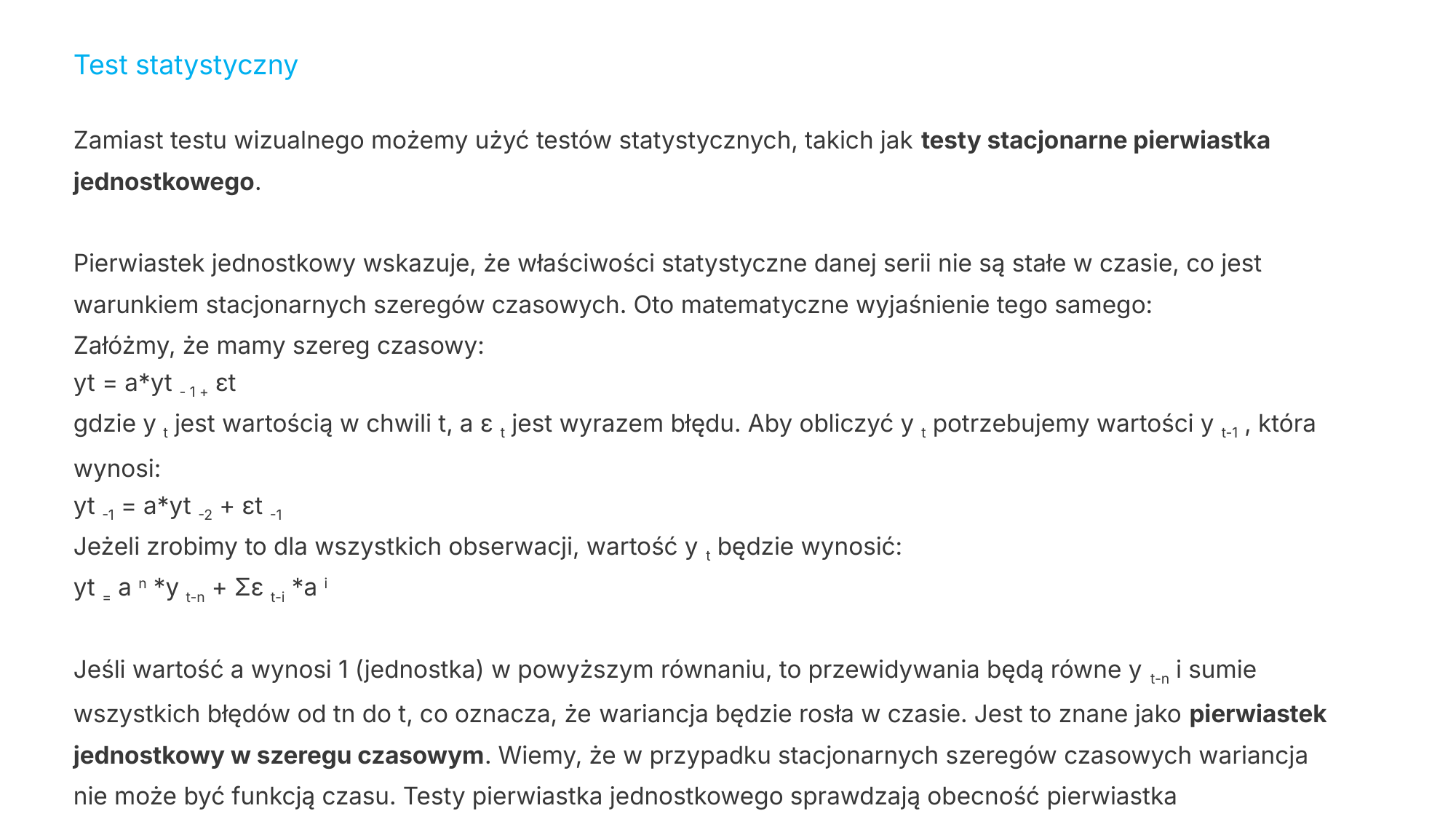

Test statystyczny

Zamiast testu wizualnego możemy użyć testów statystycznych, takich jak testy stacjonarne pierwiastka jednostkowego.

Pierwiastek jednostkowy wskazuje, że właściwości statystyczne danej serii nie są stałe w czasie, co jest warunkiem stacjonarnych szeregów czasowych. Oto matematyczne wyjaśnienie tego samego:
Załóżmy, że mamy szereg czasowy:
yt = a*yt - 1 + εt
gdzie y t jest wartością w chwili t, a ε t jest wyrazem błędu. Aby obliczyć y t potrzebujemy wartości y t-1 , która wynosi:
yt -1 = a*yt -2 + εt -1
Jeżeli zrobimy to dla wszystkich obserwacji, wartość y t będzie wynosić:
yt = a n *y t-n + Σε t-i *a i

Jeśli wartość a wynosi 1 (jednostka) w powyższym równaniu, to przewidywania będą równe y t-n i sumie wszystkich błędów od tn do t, co oznacza, że ​​wariancja będzie rosła w czasie. Jest to znane jako pierwiastek jednostkowy w szeregu czasowym. Wiemy, że w przypadku stacjonarnych szeregów czasowych wariancja nie może być funkcją czasu. Testy pierwiastka jednostkowego sprawdzają obecność pierwiastka jednostkowego w szeregu, sprawdzając, czy wartość a=1.
Poniżej przedstawiono dwa najczęściej stosowane testy stacjonarne pierwiastka jednostkowego: